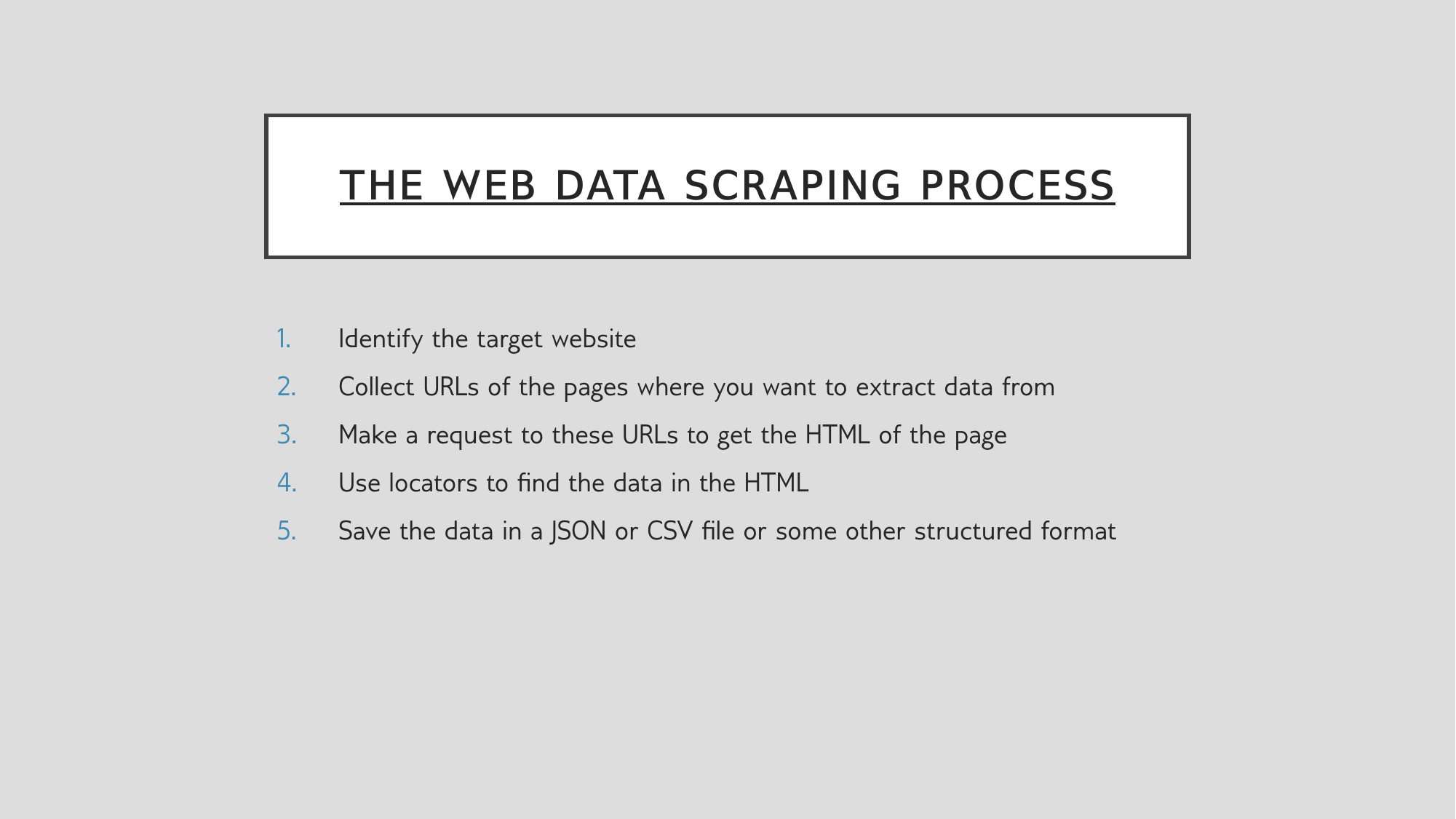

# The Web Data Scraping Process
Identify the target website
Collect URLs of the pages where you want to extract data from
Make a request to these URLs to get the HTML of the page
Use locators to find the data in the HTML
Save the data in a JSON or CSV file or some other structured format